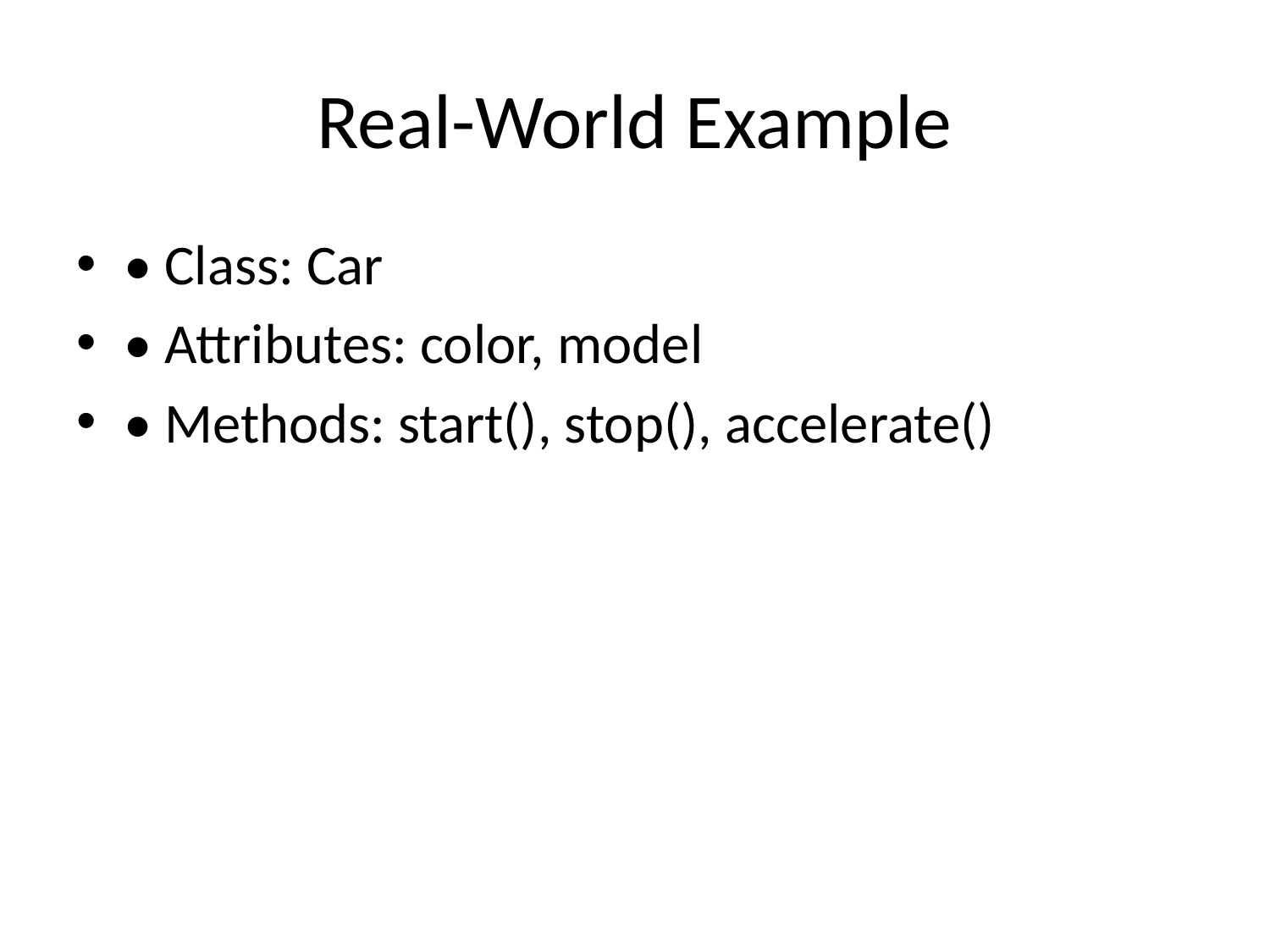

# Real-World Example
• Class: Car
• Attributes: color, model
• Methods: start(), stop(), accelerate()